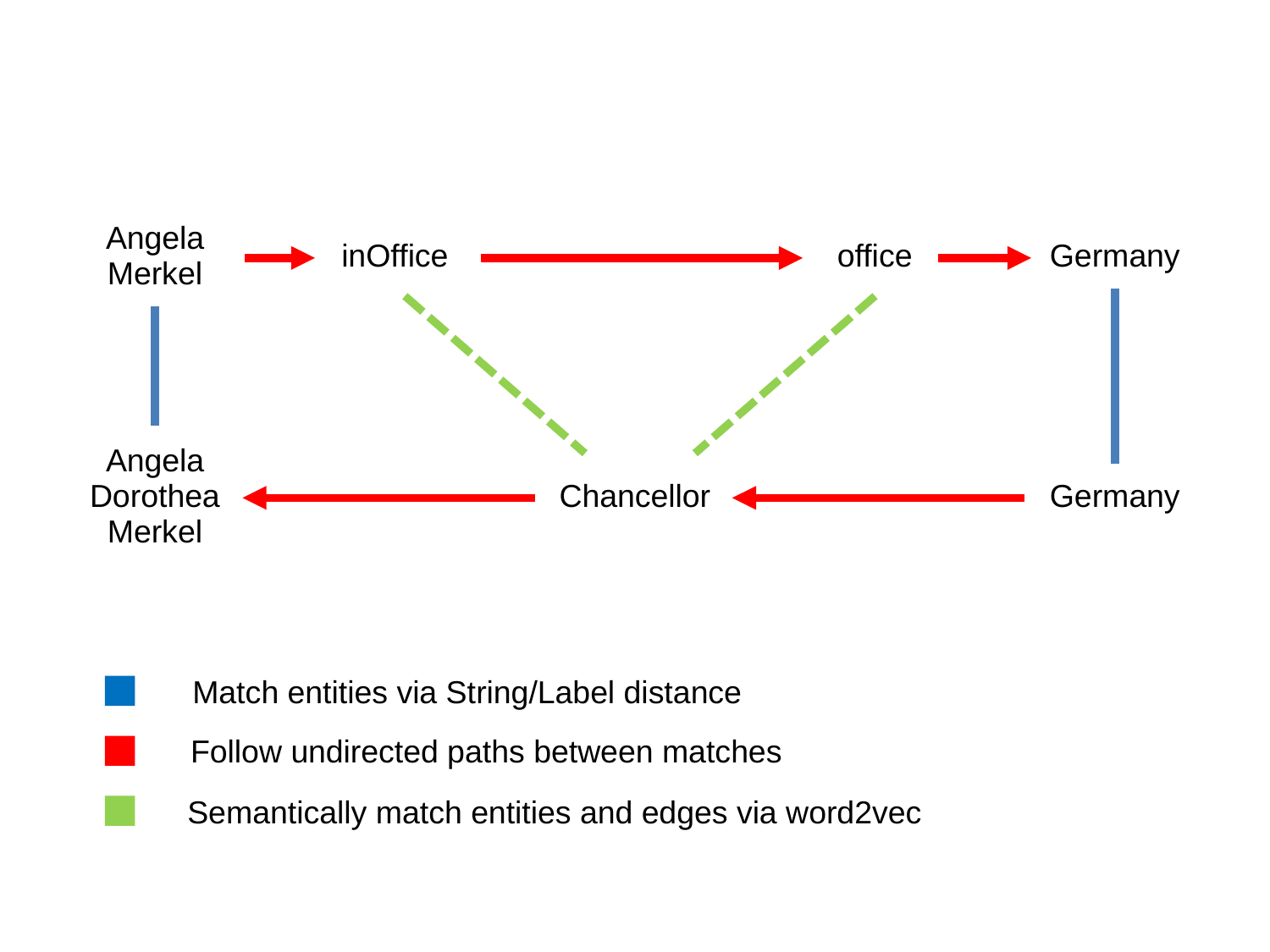

| Angela Merkel | inOffice |  | office | Germany |
| --- | --- | --- | --- | --- |
| Angela Dorothea Merkel |  | Chancellor |  | Germany |
Match entities via String/Label distance

Follow undirected paths between matches

Semantically match entities and edges via word2vec